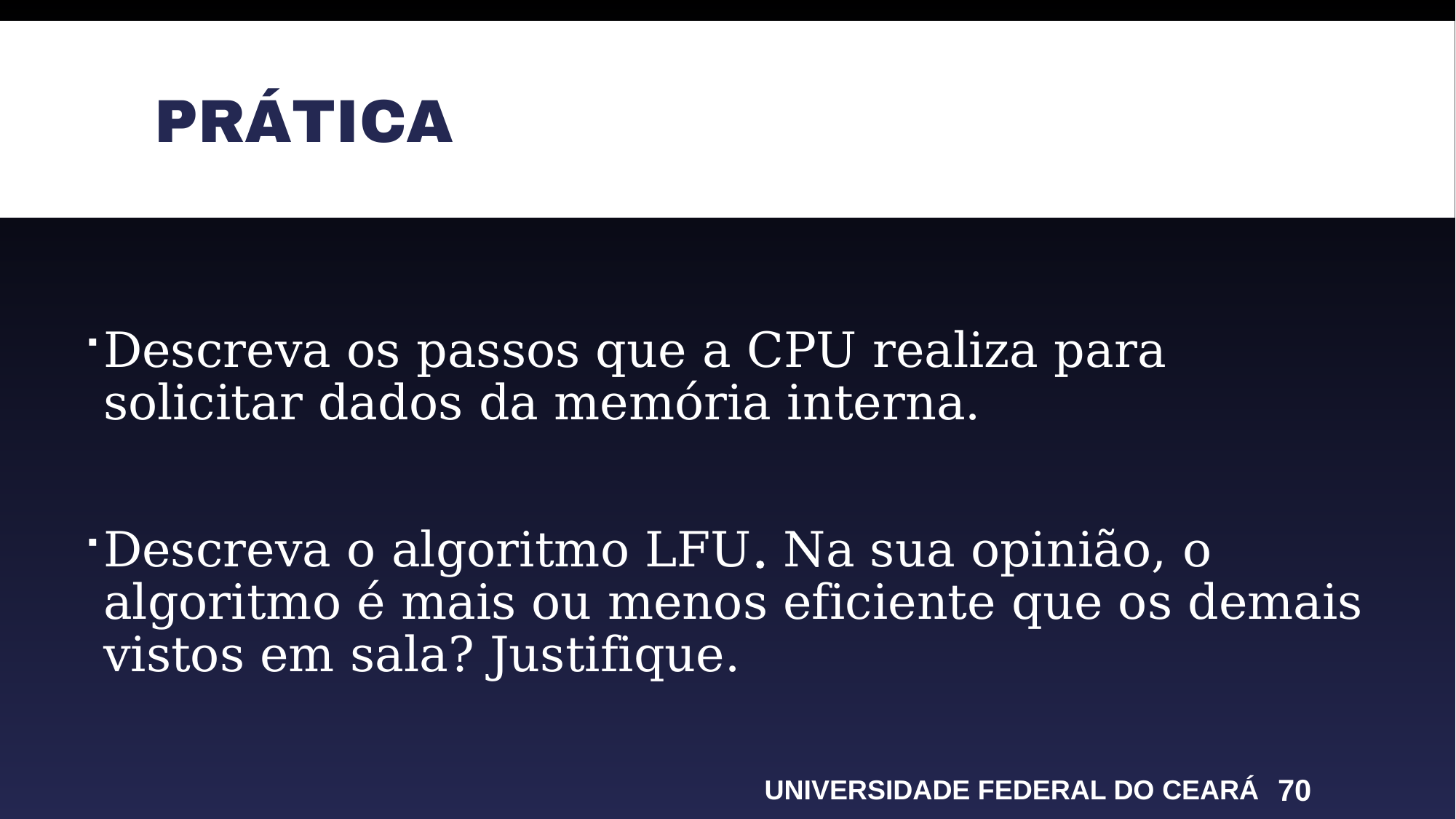

# Prática

Descreva os passos que a CPU realiza para solicitar dados da memória interna.

Descreva o algoritmo LFU. Na sua opinião, o algoritmo é mais ou menos eficiente que os demais vistos em sala? Justifique.

UNIVERSIDADE FEDERAL DO CEARÁ
70